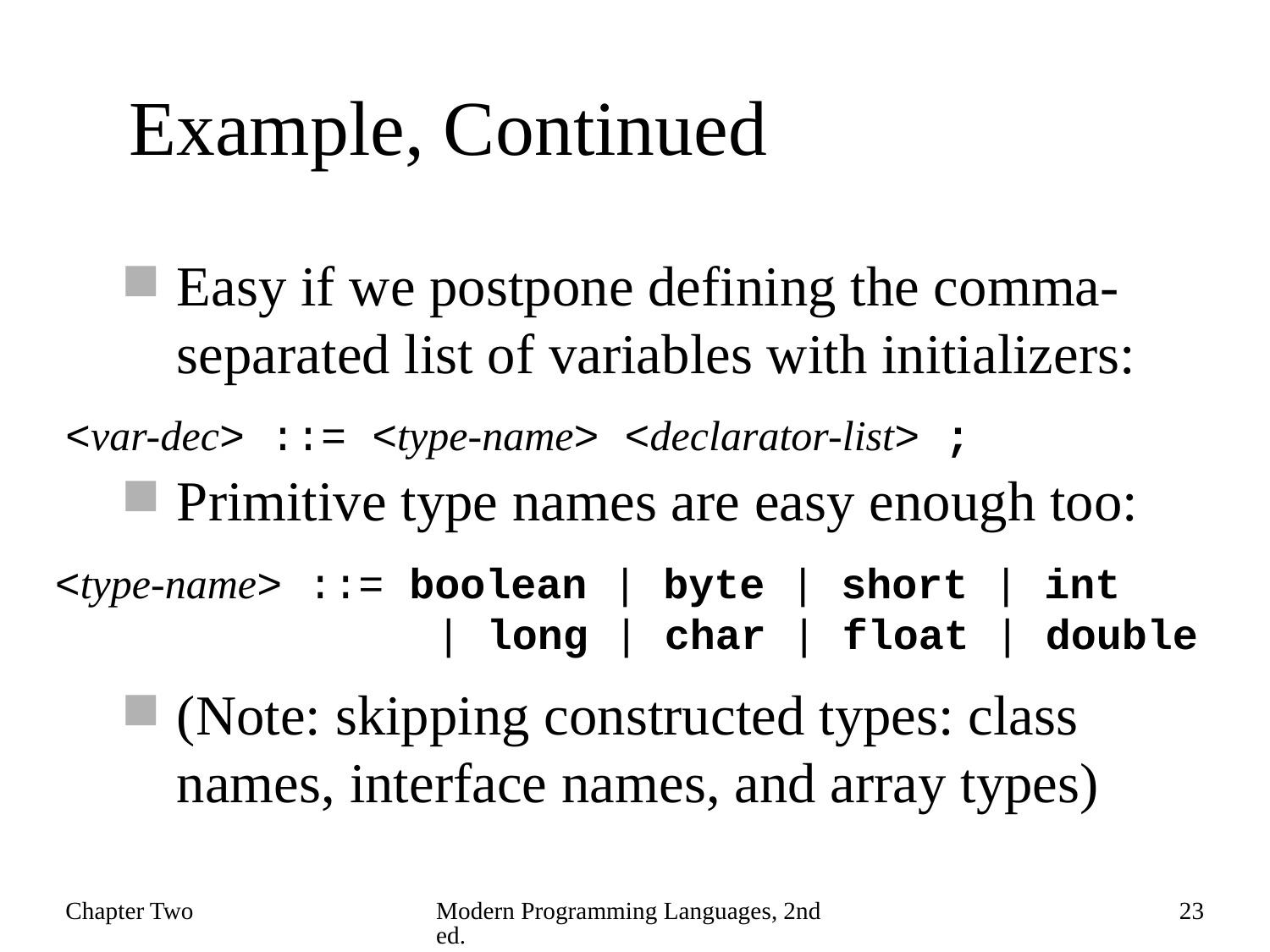

# Example, Continued
Easy if we postpone defining the comma-separated list of variables with initializers:
Primitive type names are easy enough too:
(Note: skipping constructed types: class names, interface names, and array types)
<var-dec> ::= <type-name> <declarator-list> ;
<type-name> ::= boolean | byte | short | int
               | long | char | float | double
Chapter Two
Modern Programming Languages, 2nd ed.
23